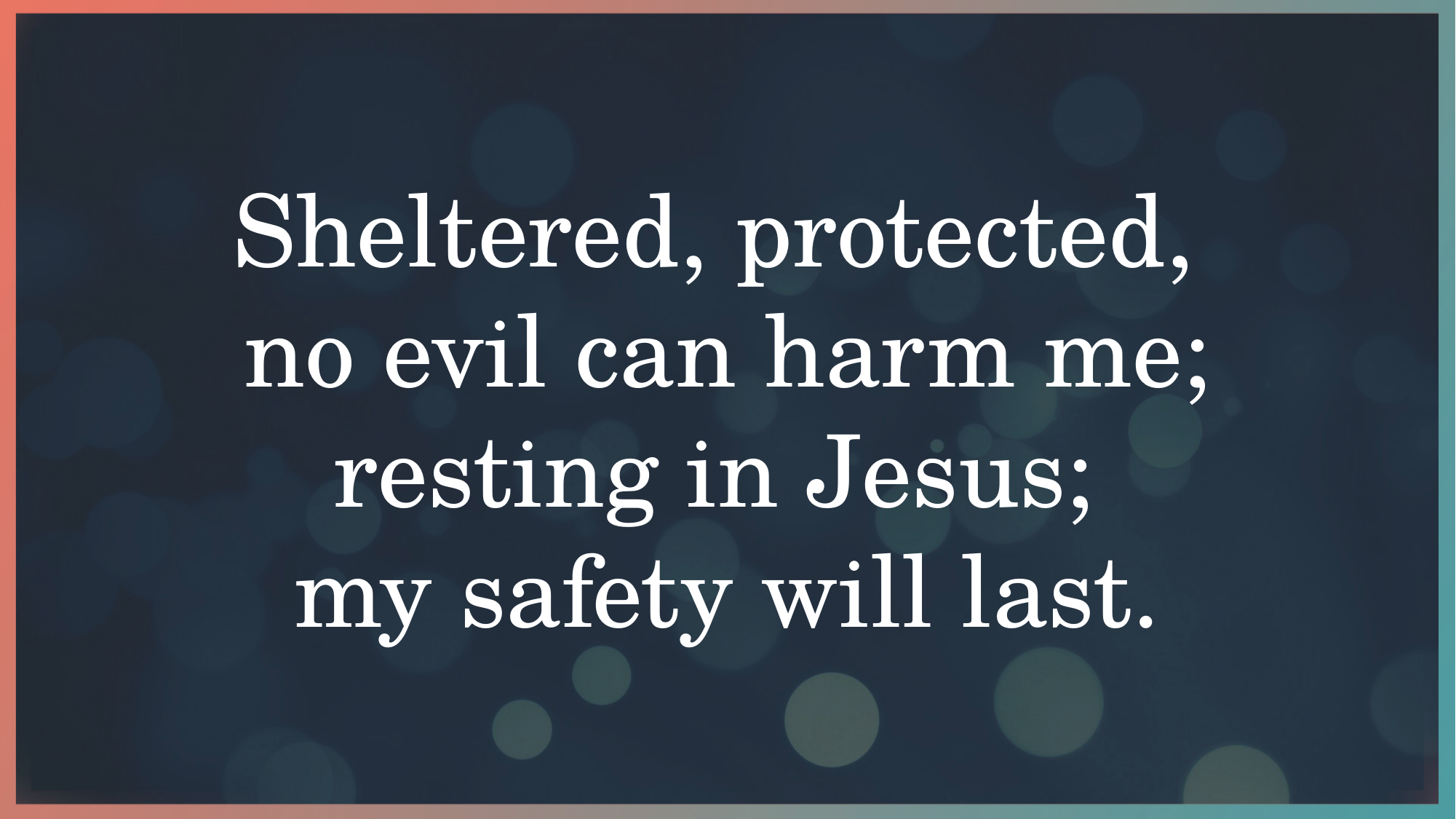

Sheltered, protected,
no evil can harm me;
resting in Jesus;
my safety will last.